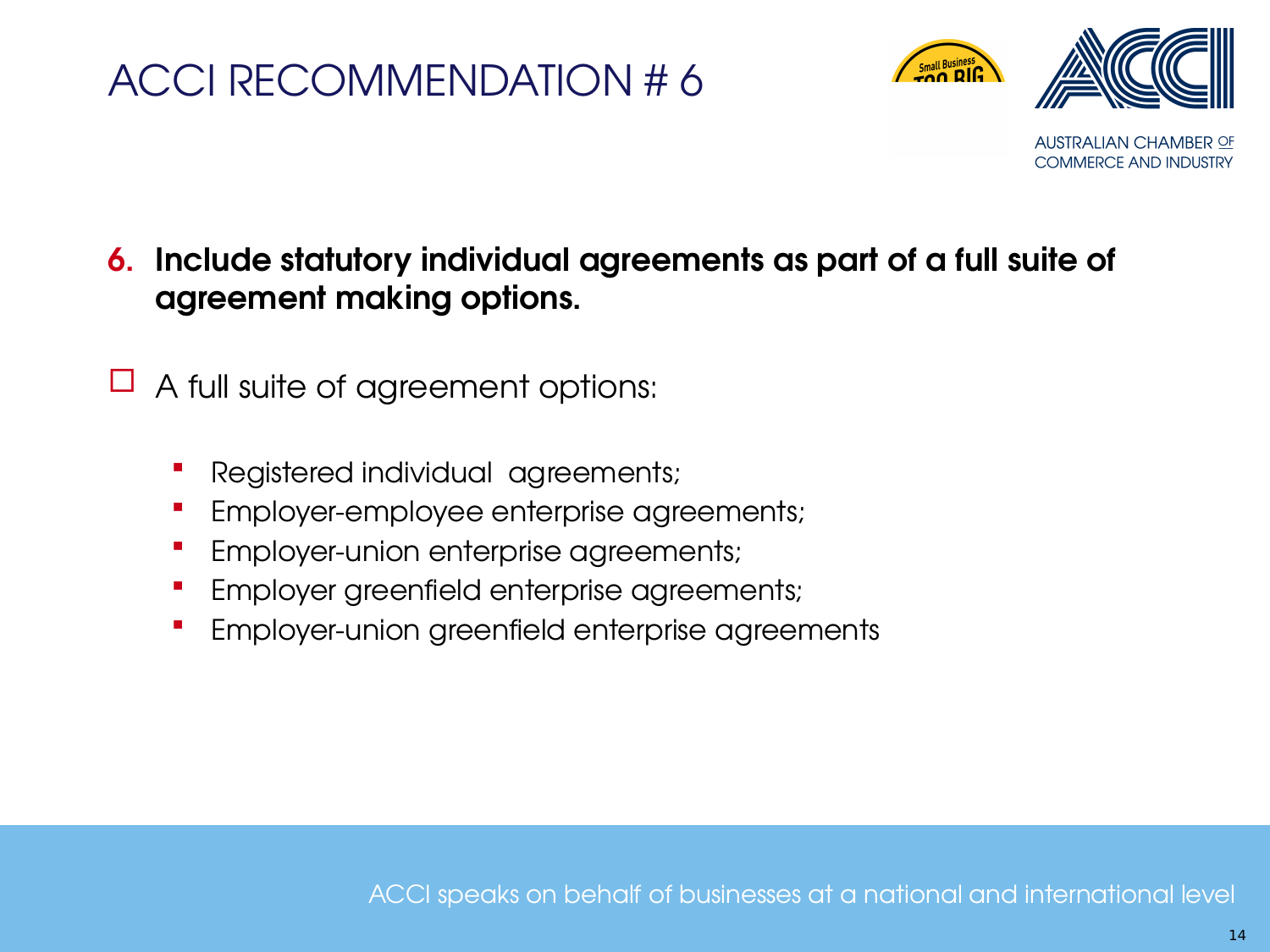

# ACCI RECOMMENDATION # 6
Include statutory individual agreements as part of a full suite of agreement making options.

A full suite of agreement options:

Registered individual  agreements;
Employer-employee enterprise agreements;
Employer-union enterprise agreements;
Employer greenfield enterprise agreements;
Employer-union greenfield enterprise agreements
14